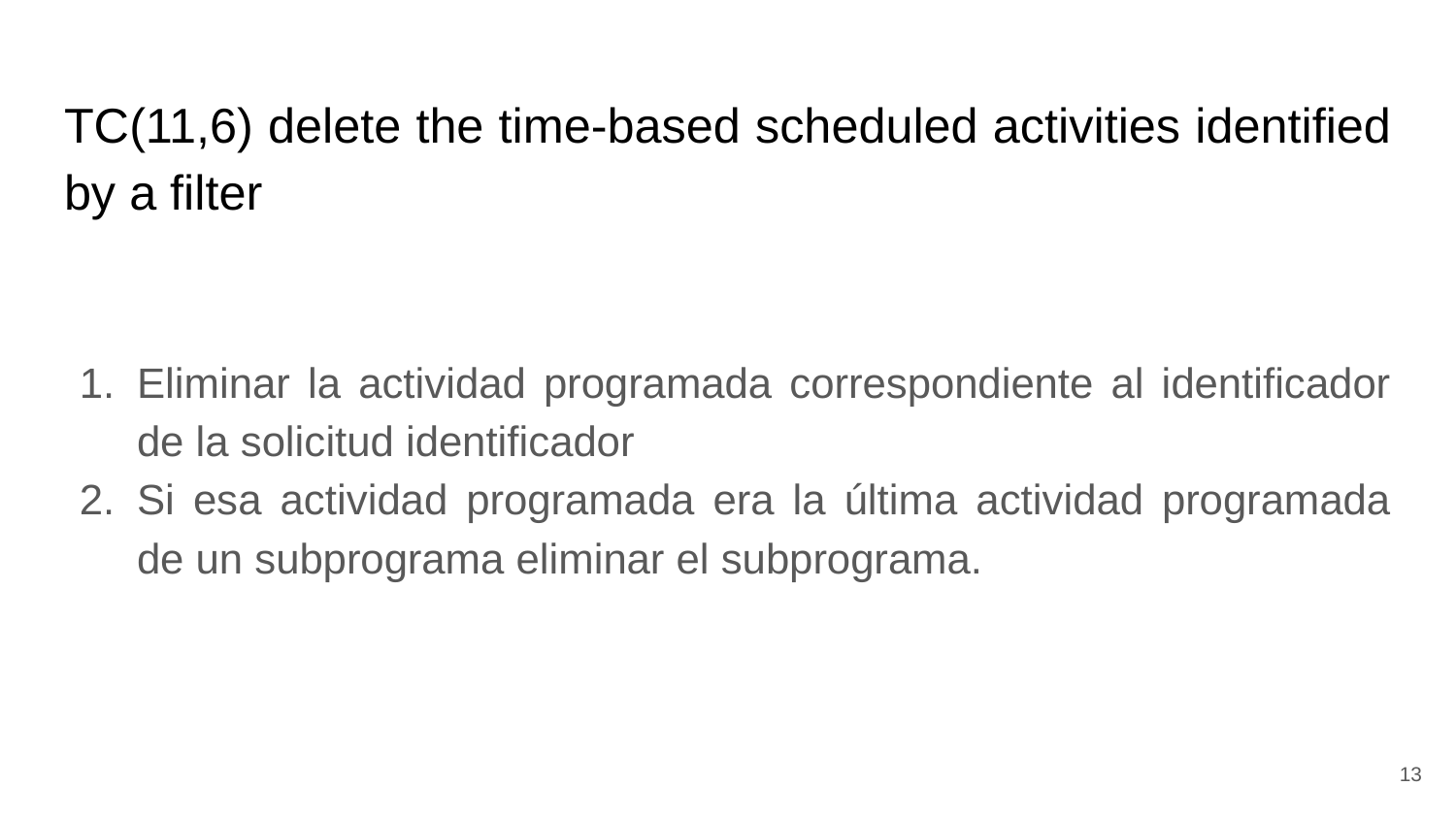

# TC(11,6) delete the time-based scheduled activities identified by a filter
Eliminar la actividad programada correspondiente al identificador de la solicitud identificador
Si esa actividad programada era la última actividad programada de un subprograma eliminar el subprograma.
13